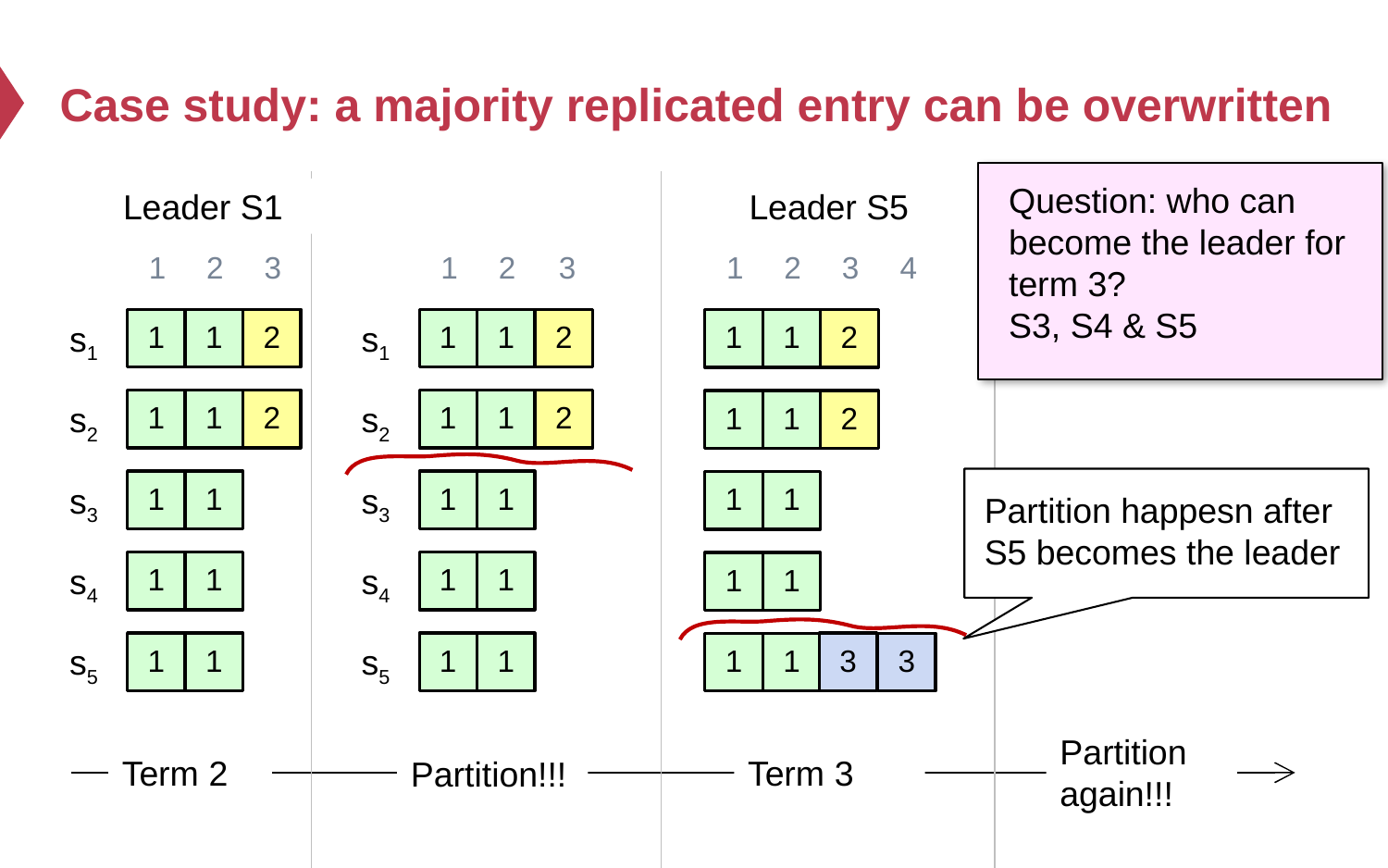

# Case study: a majority replicated entry can be overwritten

Question: who can become the leader for term 3?
S3, S4 & S5
Leader S1
Leader S5
1
2
3
4
1
1
2
1
1
2
1
1
1
1
1
1
Term 3
1
2
3
1
2
3
1
1
2
s1
1
1
2
s2

1
1
s3
1
1
s4
1
1
s5
Partition!!!
1
1
2
s1
1
1
2
s2

Partition happesn after
S5 becomes the leader

Partition again!!!
1
1
s3
1
1
s4
1
1
3
3
s5
Term 2
29